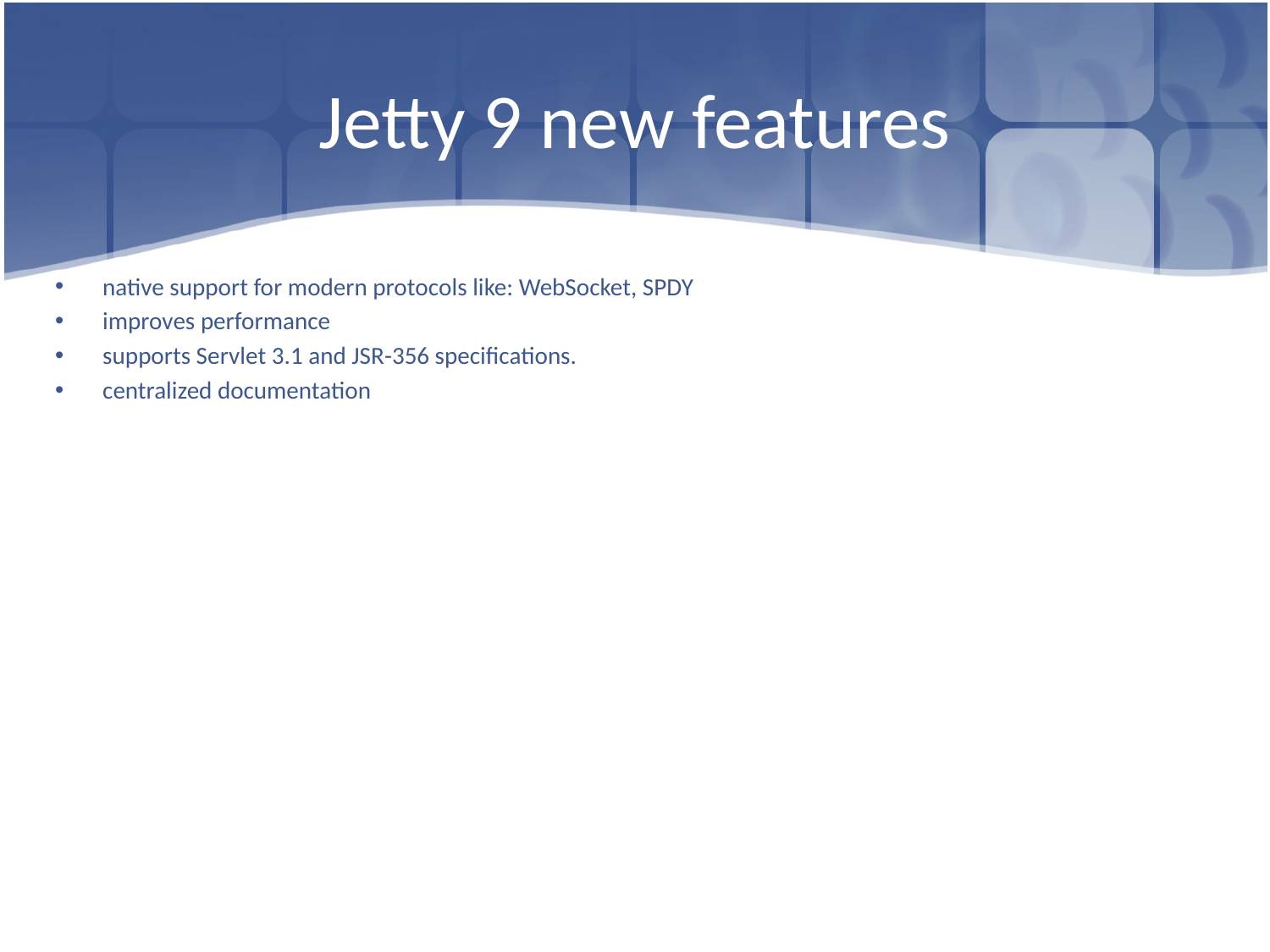

# Jetty 9 new features
native support for modern protocols like: WebSocket, SPDY
improves performance
supports Servlet 3.1 and JSR-356 specifications.
centralized documentation